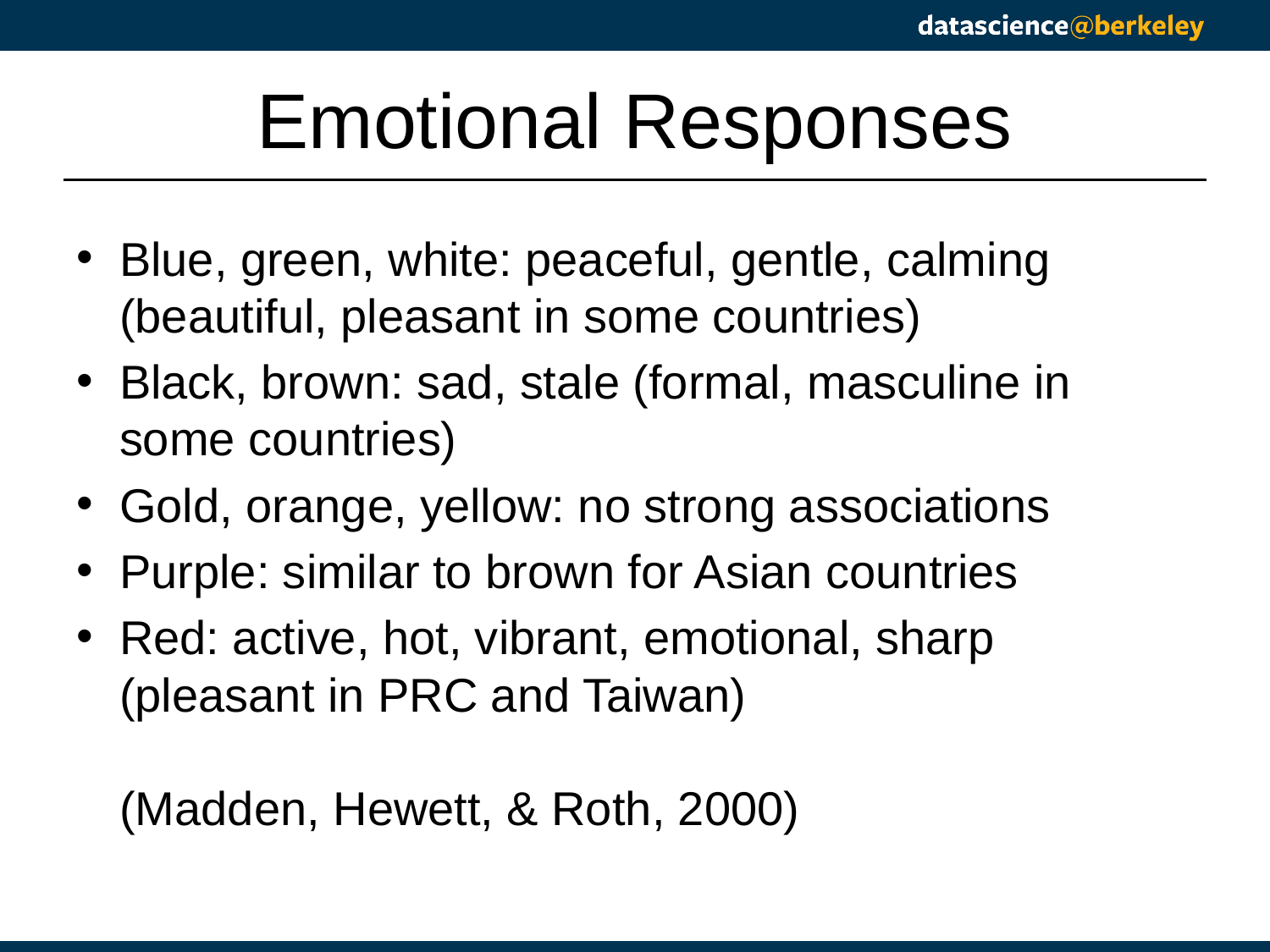

# Emotional Responses
Blue, green, white: peaceful, gentle, calming (beautiful, pleasant in some countries)
Black, brown: sad, stale (formal, masculine in some countries)
Gold, orange, yellow: no strong associations
Purple: similar to brown for Asian countries
Red: active, hot, vibrant, emotional, sharp (pleasant in PRC and Taiwan)
(Madden, Hewett, & Roth, 2000)